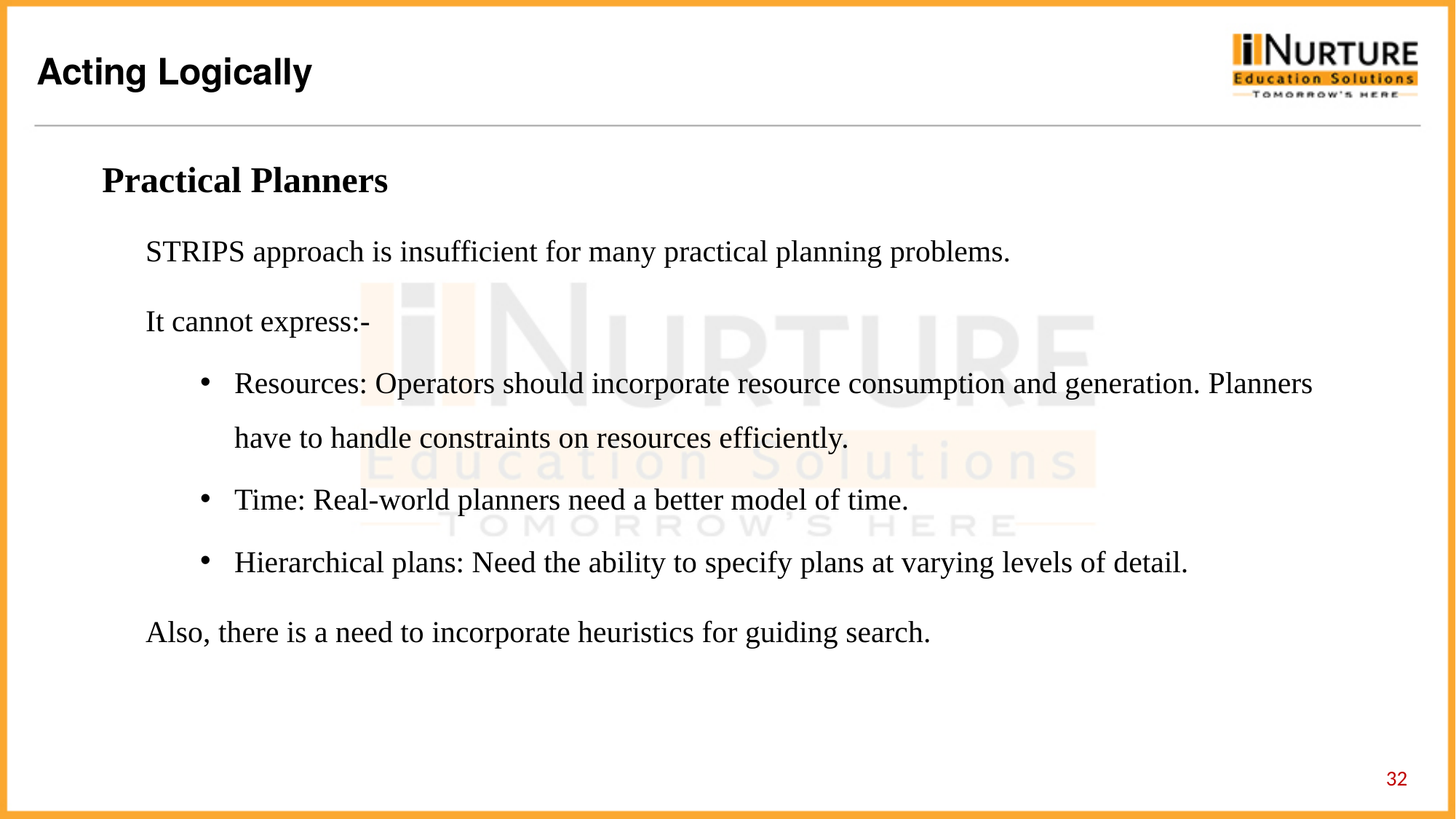

Practical Planners
STRIPS approach is insufficient for many practical planning problems.
It cannot express:-
Resources: Operators should incorporate resource consumption and generation. Planners have to handle constraints on resources efficiently.
Time: Real-world planners need a better model of time.
Hierarchical plans: Need the ability to specify plans at varying levels of detail.
Also, there is a need to incorporate heuristics for guiding search.